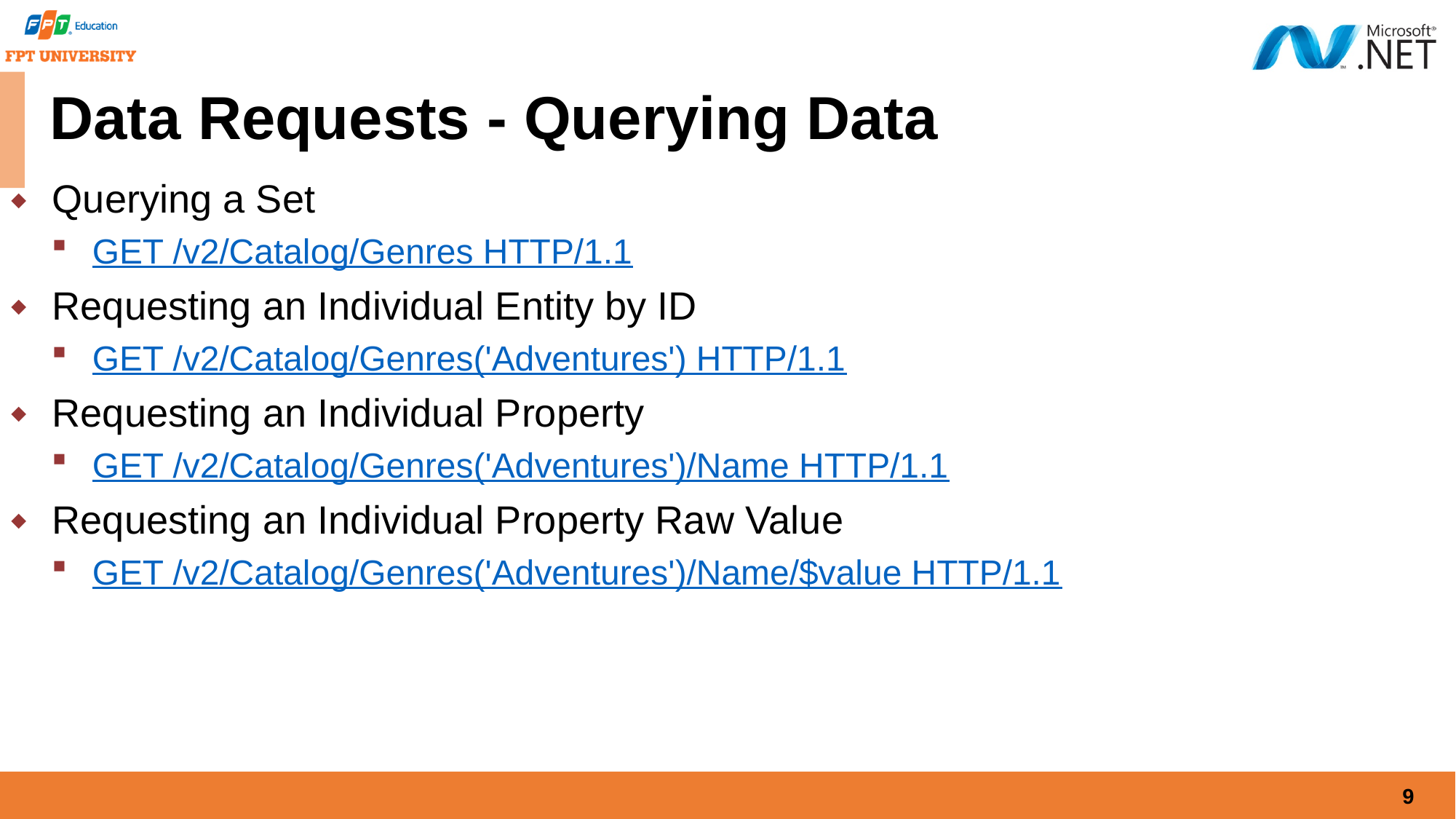

# Data Requests - Querying Data
Querying a Set
GET /v2/Catalog/Genres HTTP/1.1
Requesting an Individual Entity by ID
GET /v2/Catalog/Genres('Adventures') HTTP/1.1
Requesting an Individual Property
GET /v2/Catalog/Genres('Adventures')/Name HTTP/1.1
Requesting an Individual Property Raw Value
GET /v2/Catalog/Genres('Adventures')/Name/$value HTTP/1.1

9